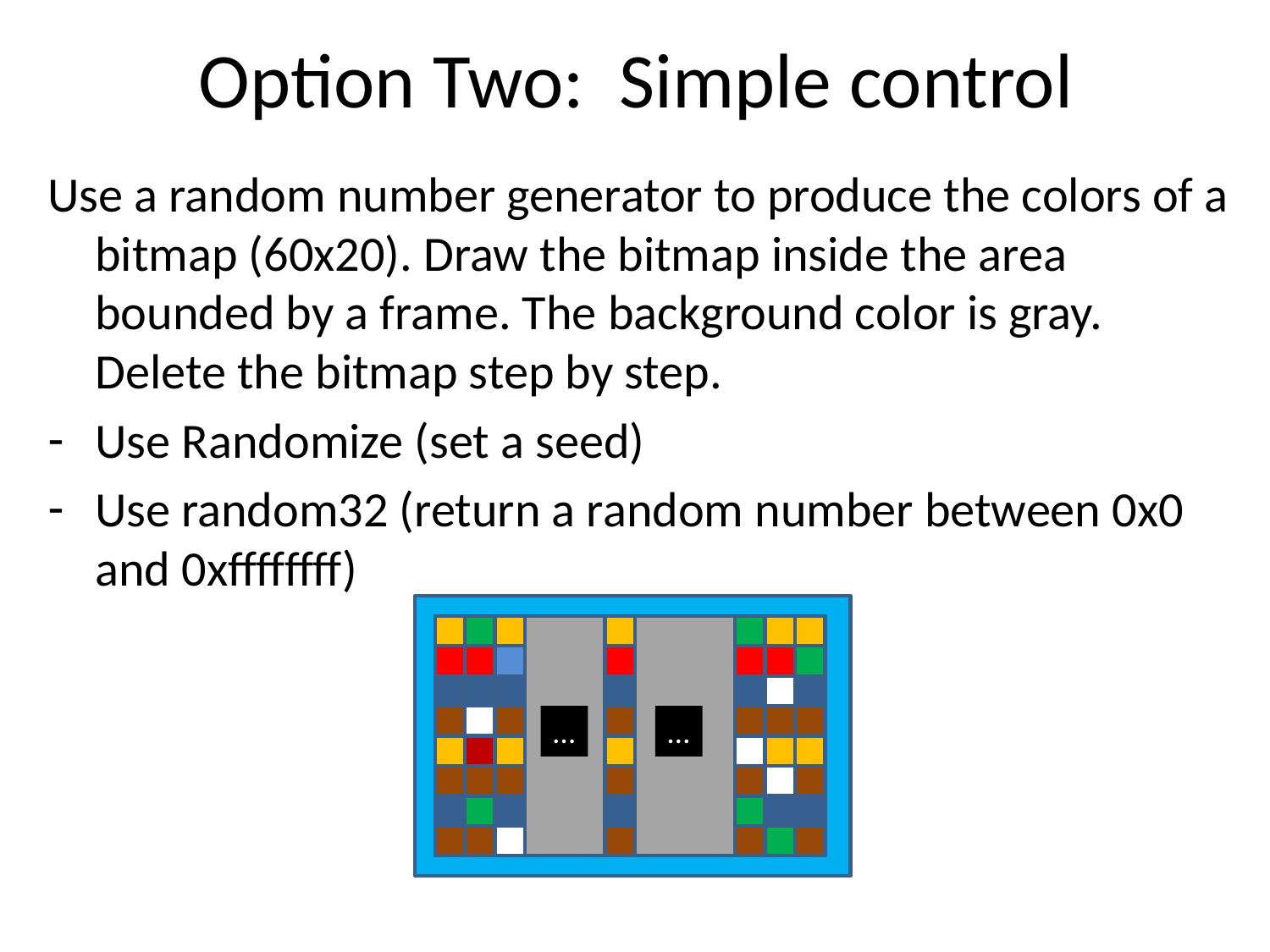

# Option Two:  Simple control
Use a random number generator to produce the colors of a bitmap (60x20). Draw the bitmap inside the area bounded by a frame. The background color is gray. Delete the bitmap step by step.
Use Randomize (set a seed)
Use random32 (return a random number between 0x0 and 0xffffffff)

…

…